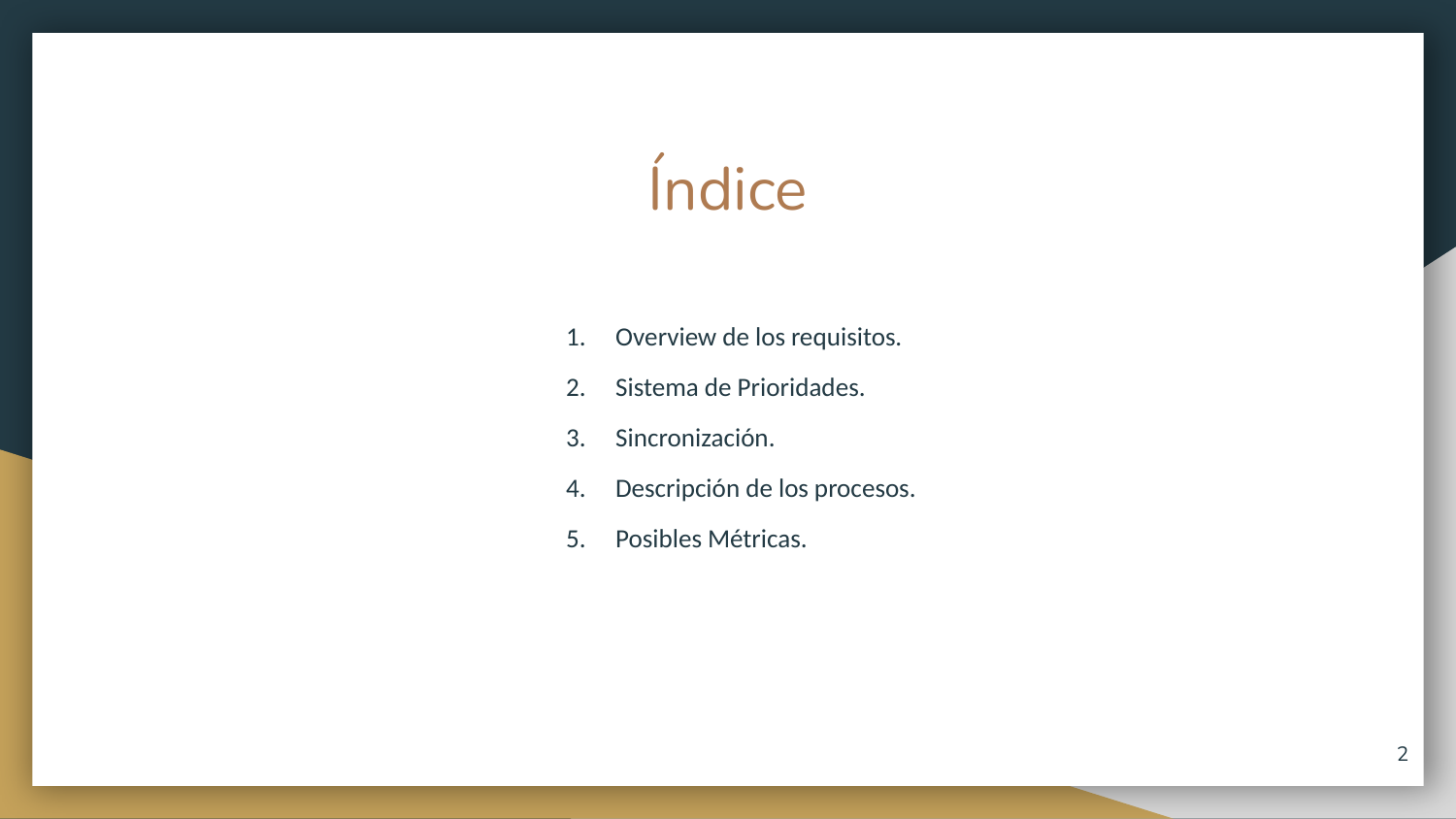

# Índice
Overview de los requisitos.
Sistema de Prioridades.
Sincronización.
Descripción de los procesos.
Posibles Métricas.
2